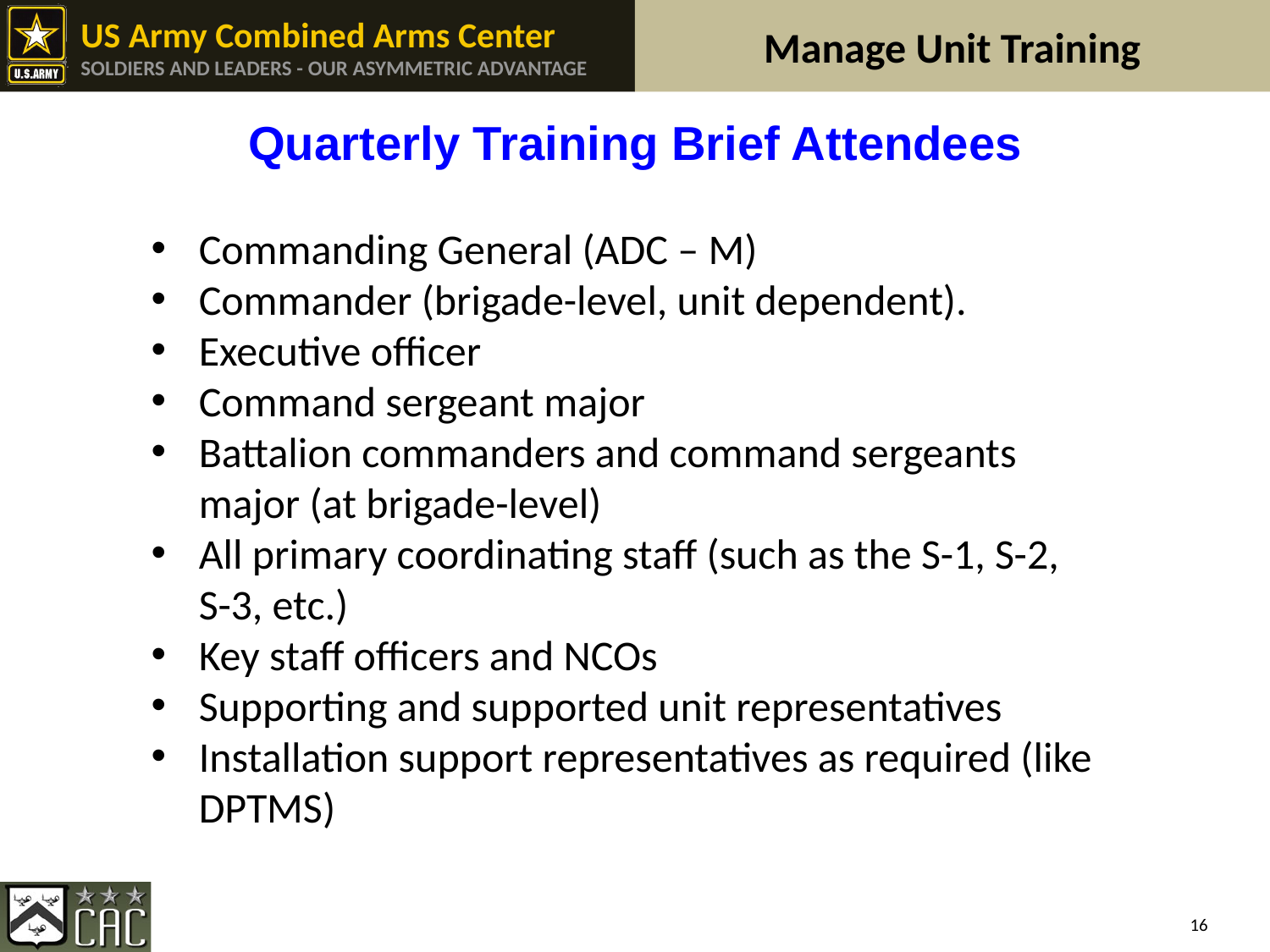

Quarterly Training Brief Attendees
Commanding General (ADC – M)
Commander (brigade-level, unit dependent).
Executive officer
Command sergeant major
Battalion commanders and command sergeants major (at brigade-level)
All primary coordinating staff (such as the S-1, S-2, S-3, etc.)
Key staff officers and NCOs
Supporting and supported unit representatives
Installation support representatives as required (like DPTMS)
16